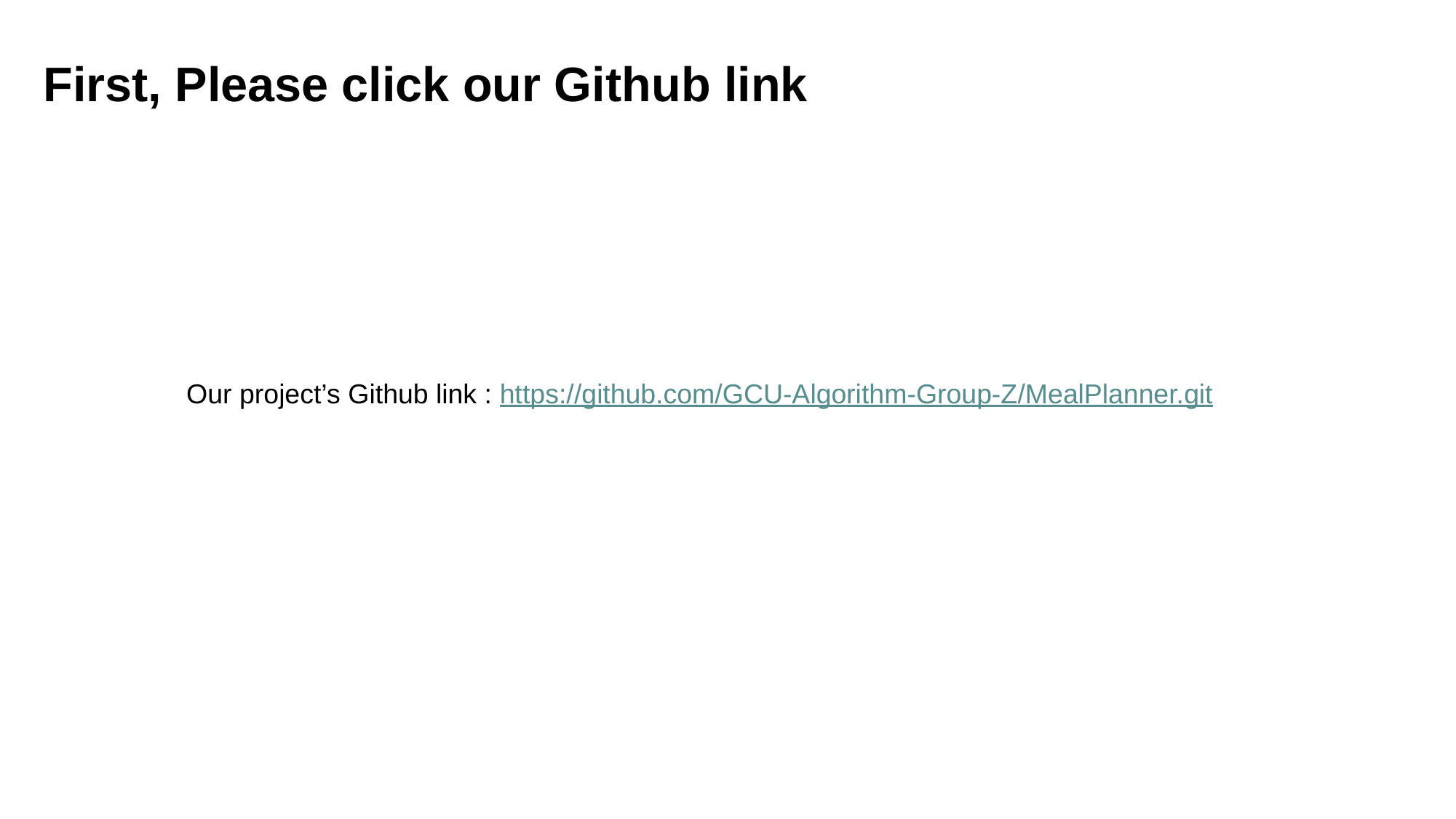

# First, Please click our Github link
Our project’s Github link : https://github.com/GCU-Algorithm-Group-Z/MealPlanner.git